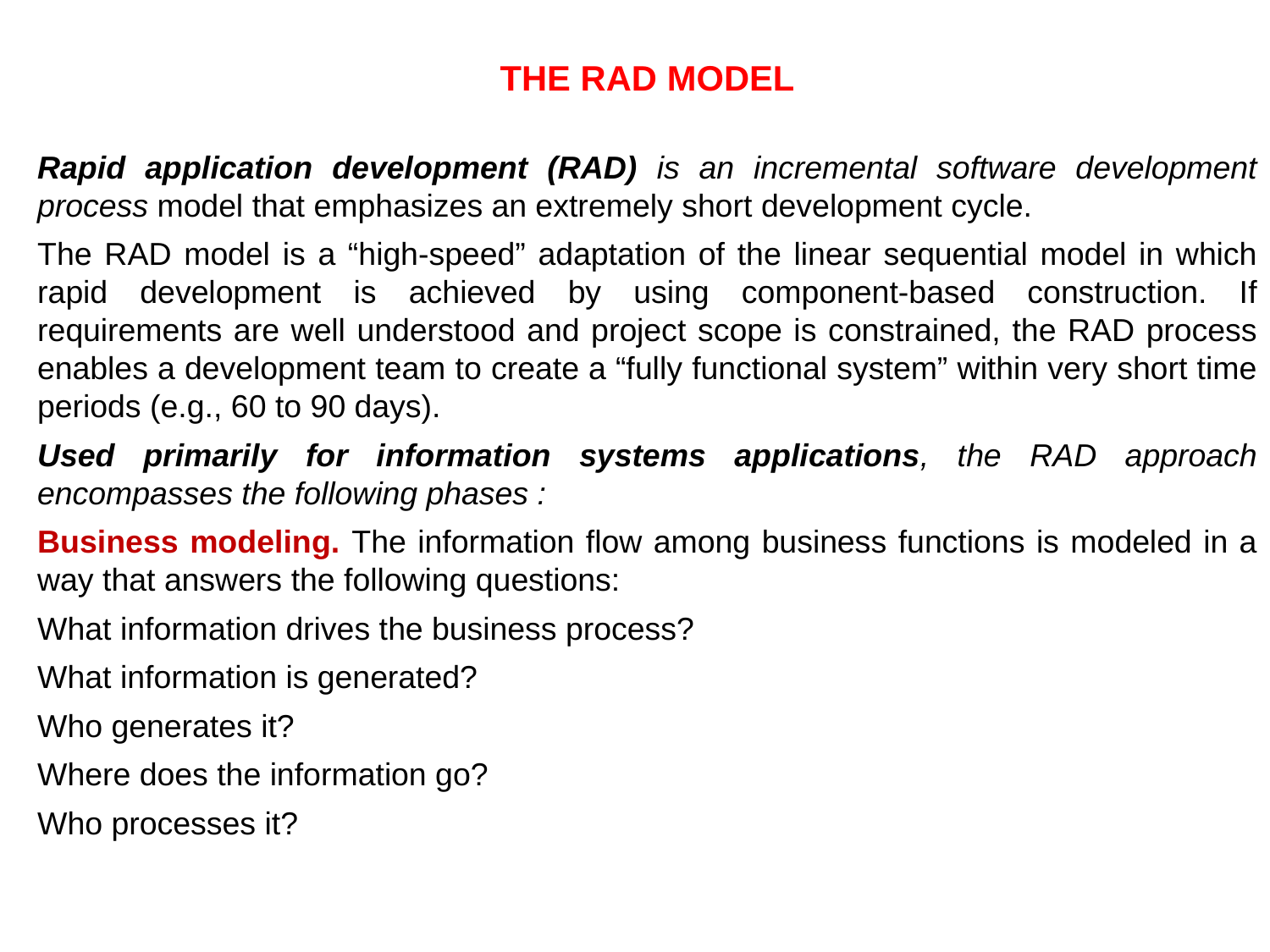

THE RAD MODEL

Rapid application development (RAD) is an incremental software development process model that emphasizes an extremely short development cycle.
The RAD model is a “high-speed” adaptation of the linear sequential model in which rapid development is achieved by using component-based construction. If requirements are well understood and project scope is constrained, the RAD process enables a development team to create a “fully functional system” within very short time periods (e.g., 60 to 90 days).
Used primarily for information systems applications, the RAD approach encompasses the following phases :
Business modeling. The information flow among business functions is modeled in a way that answers the following questions:
What information drives the business process?
What information is generated?
Who generates it?
Where does the information go?
Who processes it?